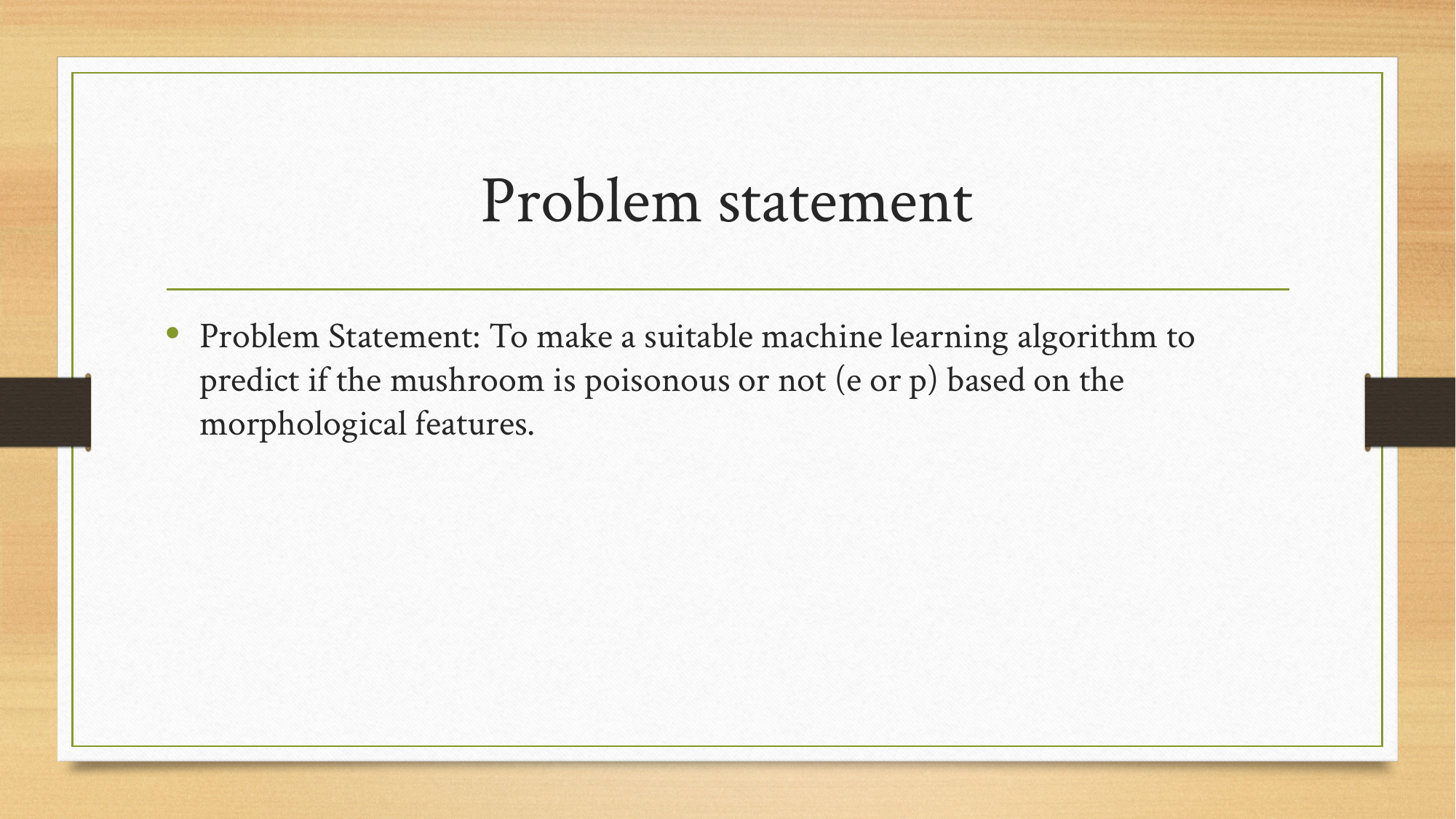

# Problem statement
Problem Statement: To make a suitable machine learning algorithm to predict if the mushroom is poisonous or not (e or p) based on the morphological features.